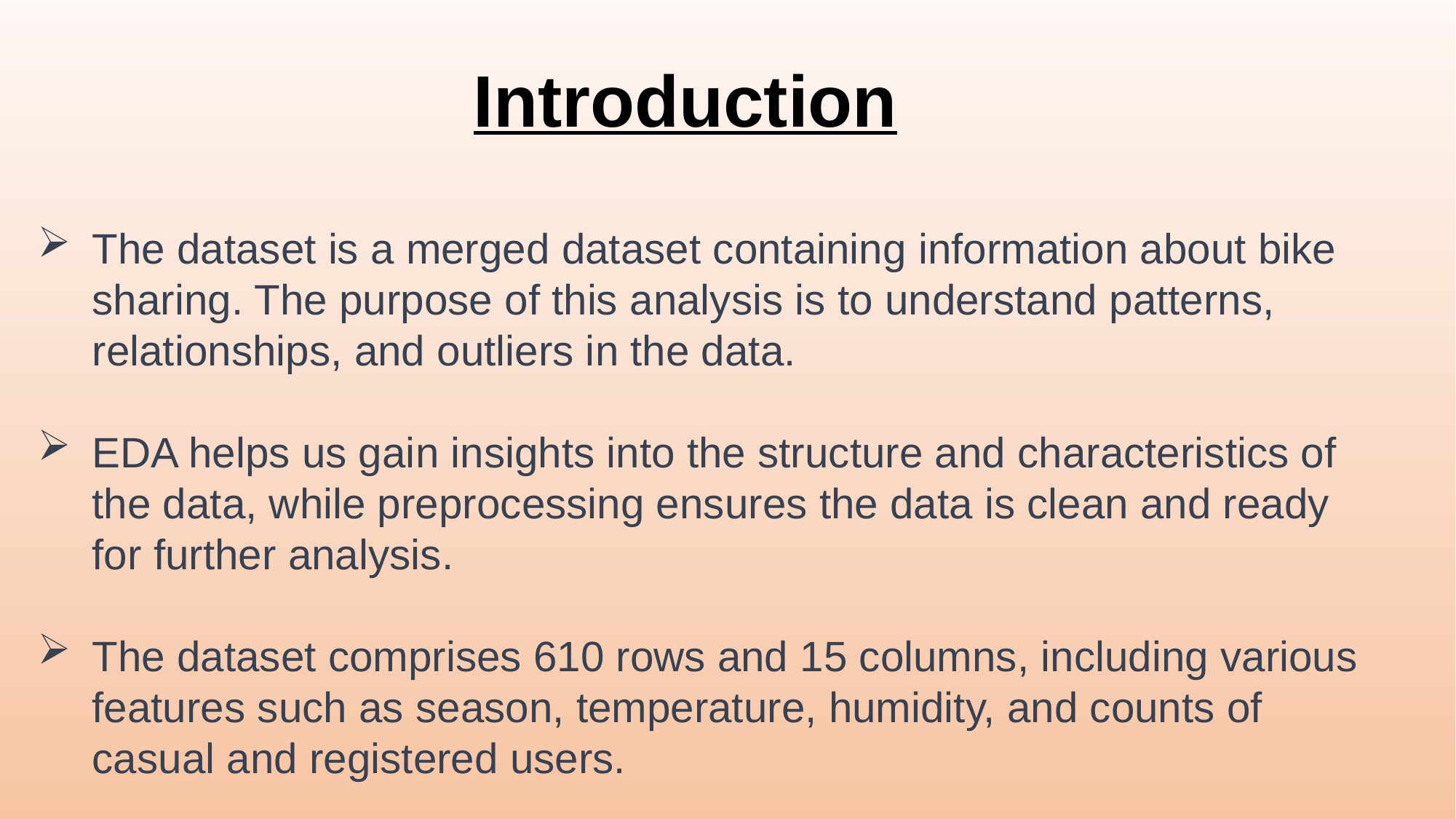

Introduction
The dataset is a merged dataset containing information about bike sharing. The purpose of this analysis is to understand patterns, relationships, and outliers in the data.

EDA helps us gain insights into the structure and characteristics of the data, while preprocessing ensures the data is clean and ready for further analysis.

The dataset comprises 610 rows and 15 columns, including various features such as season, temperature, humidity, and counts of casual and registered users.